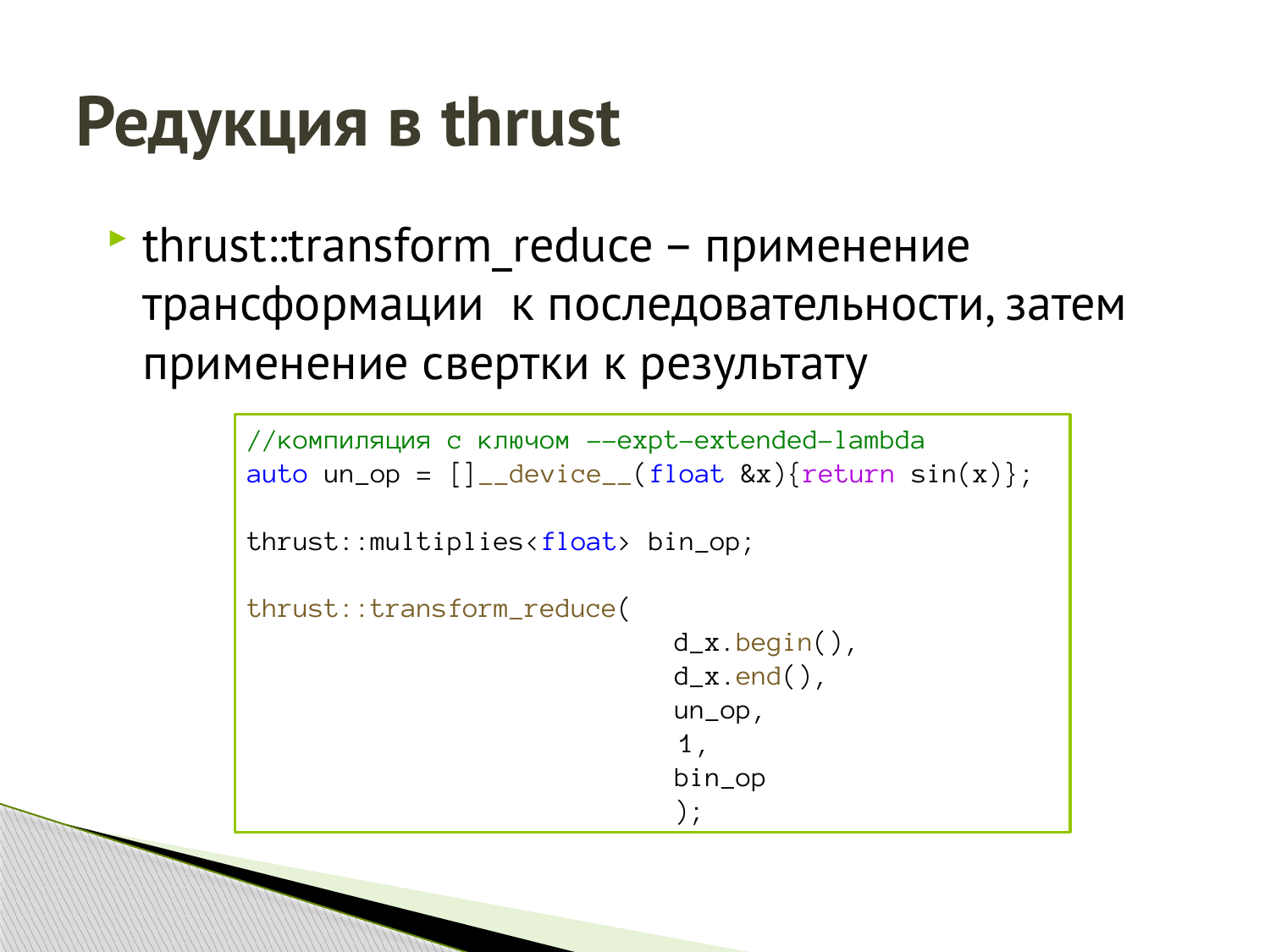

# Редукция в thrust
thrust::transform_reduce – применение трансформации  к последовательности, затем применение свертки к результату
//компиляция с ключом --expt-extended-lambda
auto un_op = []__device__(float &x){return sin(x)};

thrust::multiplies<float> bin_op;

thrust::transform_reduce(						   d_x.begin(),
			   d_x.end(),
			   un_op,
                            1,
			   bin_op
			   );